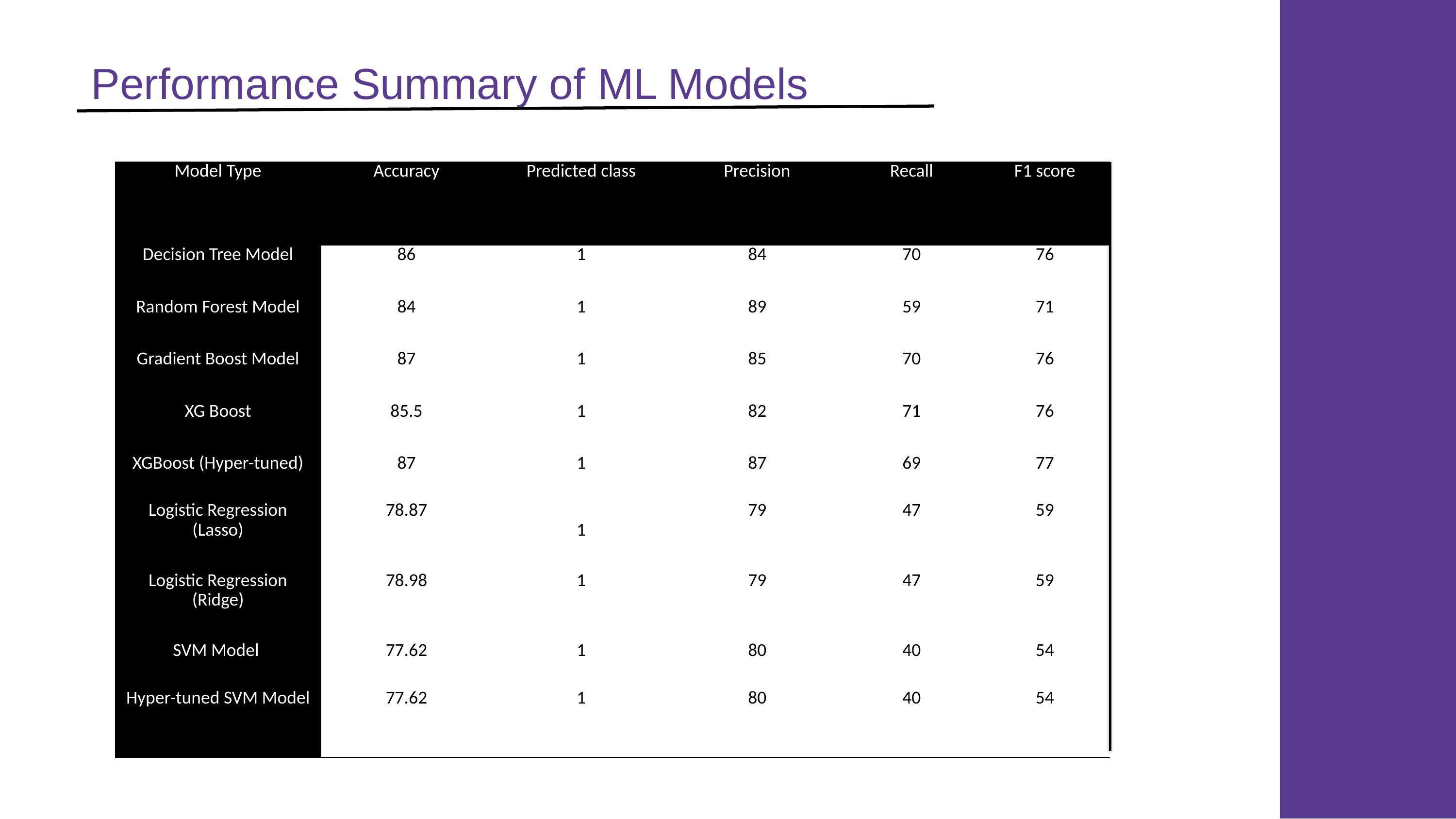

Performance Summary of ML Models

| Model Type | Accuracy | Predicted class | Precision | Recall | F1 score |
| --- | --- | --- | --- | --- | --- |
| Decision Tree Model | 86 | 1 | 84 | 70 | 76 |
| Random Forest Model | 84 | 1 | 89 | 59 | 71 |
| Gradient Boost Model | 87 | 1 | 85 | 70 | 76 |
| XG Boost | 85.5 | 1 | 82 | 71 | 76 |
| XGBoost (Hyper-tuned) | 87 | 1 | 87 | 69 | 77 |
| Logistic Regression (Lasso) | 78.87 | 1 | 79 | 47 | 59 |
| Logistic Regression (Ridge) | 78.98 | 1 | 79 | 47 | 59 |
| SVM Model | 77.62 | 1 | 80 | 40 | 54 |
| Hyper-tuned SVM Model | 77.62 | 1 | 80 | 40 | 54 |